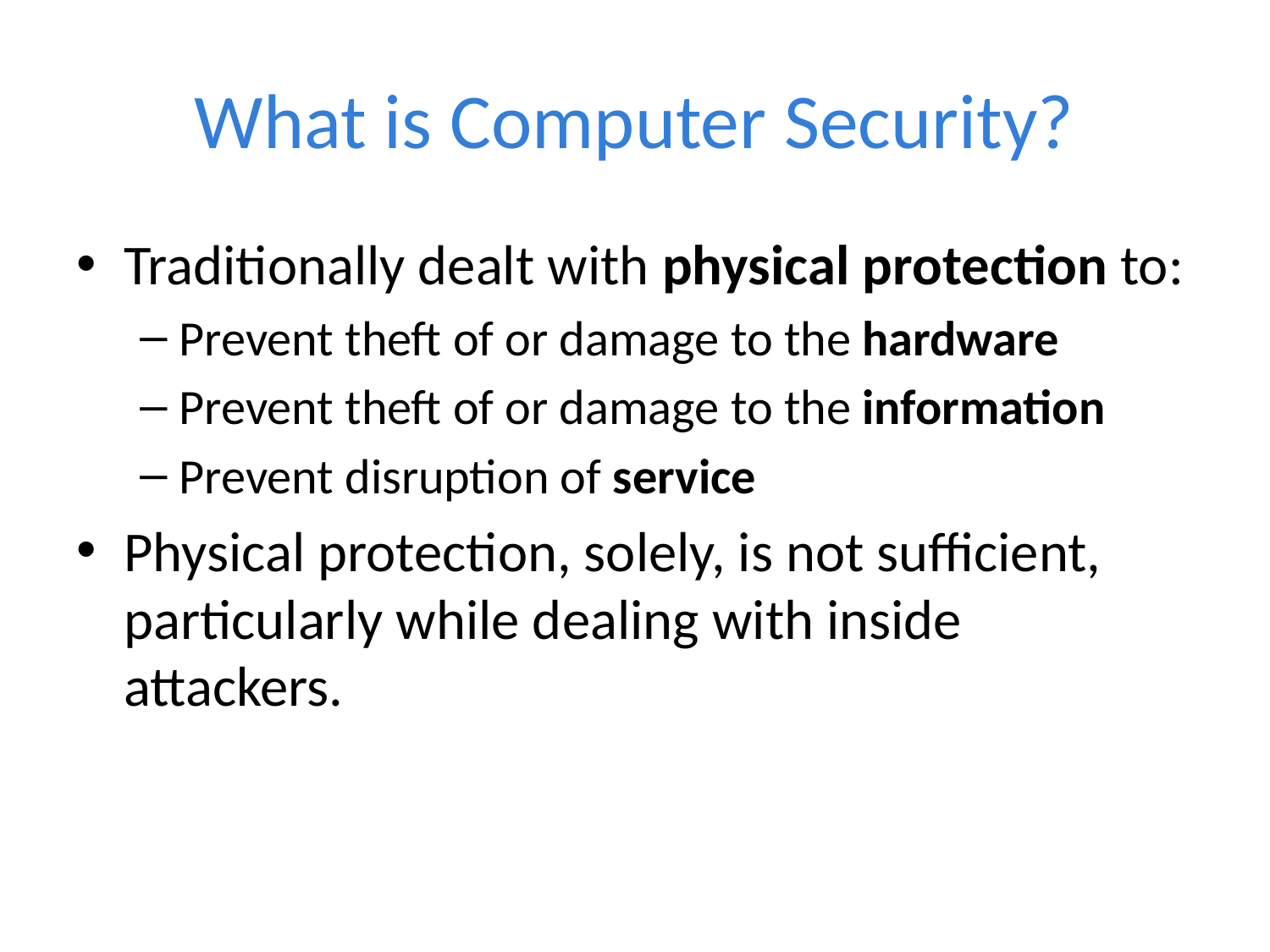

# What is Computer Security?
Traditionally dealt with physical protection to:
Prevent theft of or damage to the hardware
Prevent theft of or damage to the information
Prevent disruption of service
Physical protection, solely, is not sufficient, particularly while dealing with inside attackers.